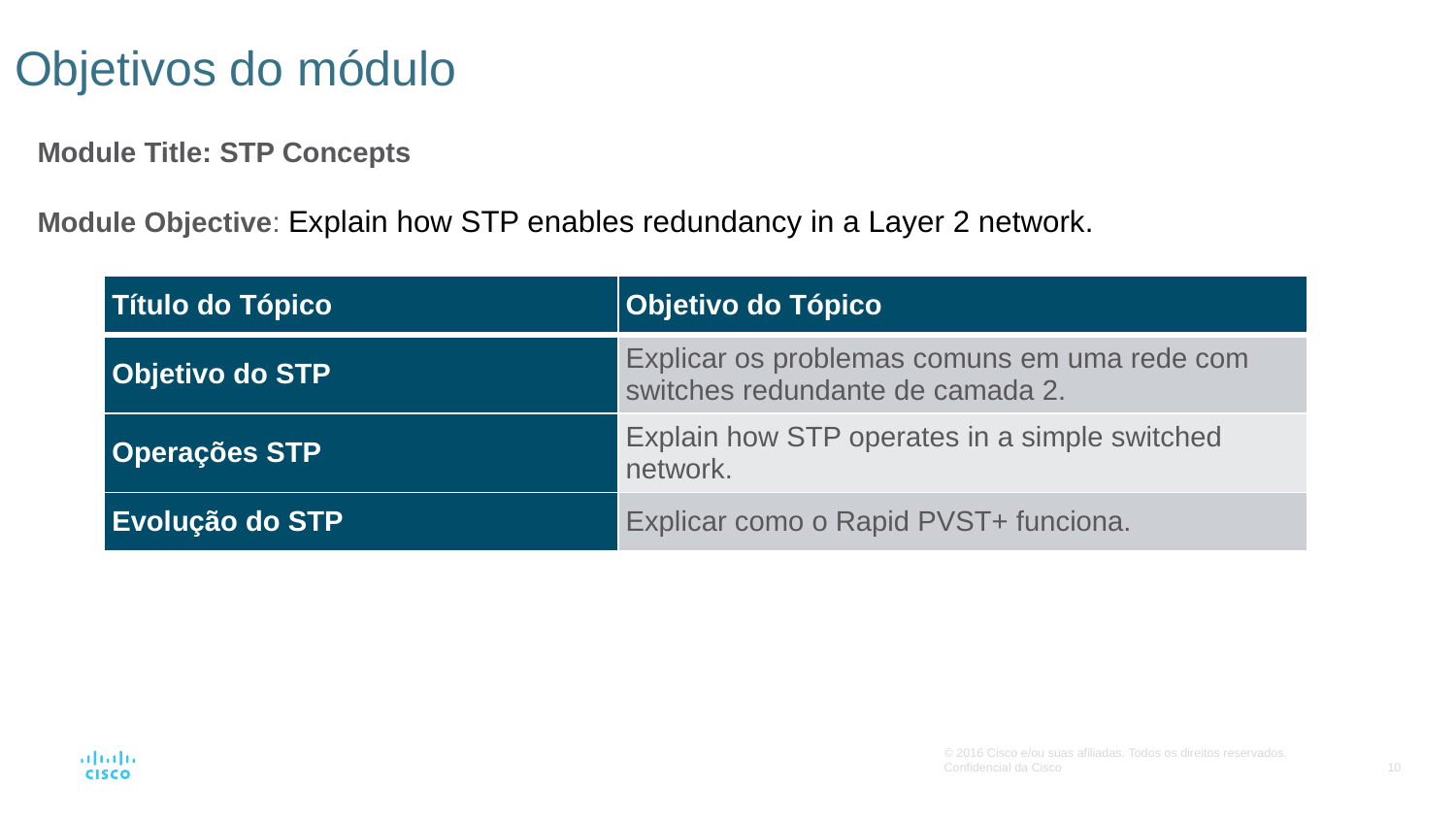

# Objetivos do módulo
Module Title: STP Concepts

Module Objective: Explain how STP enables redundancy in a Layer 2 network.

| Título do Tópico | Objetivo do Tópico |
| --- | --- |
| Objetivo do STP | Explicar os problemas comuns em uma rede com switches redundante de camada 2. |
| Operações STP | Explain how STP operates in a simple switched network. |
| Evolução do STP | Explicar como o Rapid PVST+ funciona. |